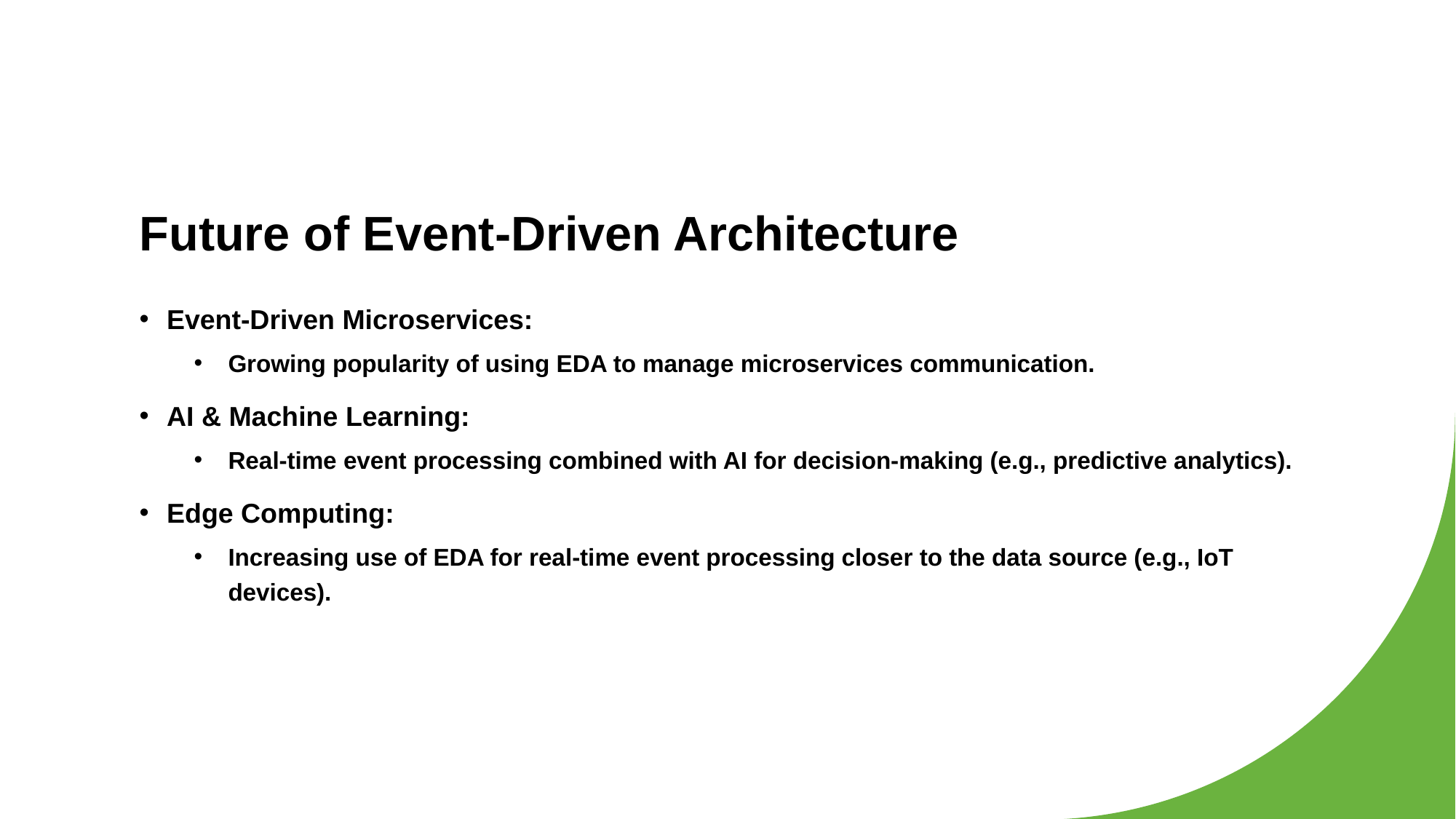

# Future of Event-Driven Architecture
Event-Driven Microservices:
Growing popularity of using EDA to manage microservices communication.
AI & Machine Learning:
Real-time event processing combined with AI for decision-making (e.g., predictive analytics).
Edge Computing:
Increasing use of EDA for real-time event processing closer to the data source (e.g., IoT devices).